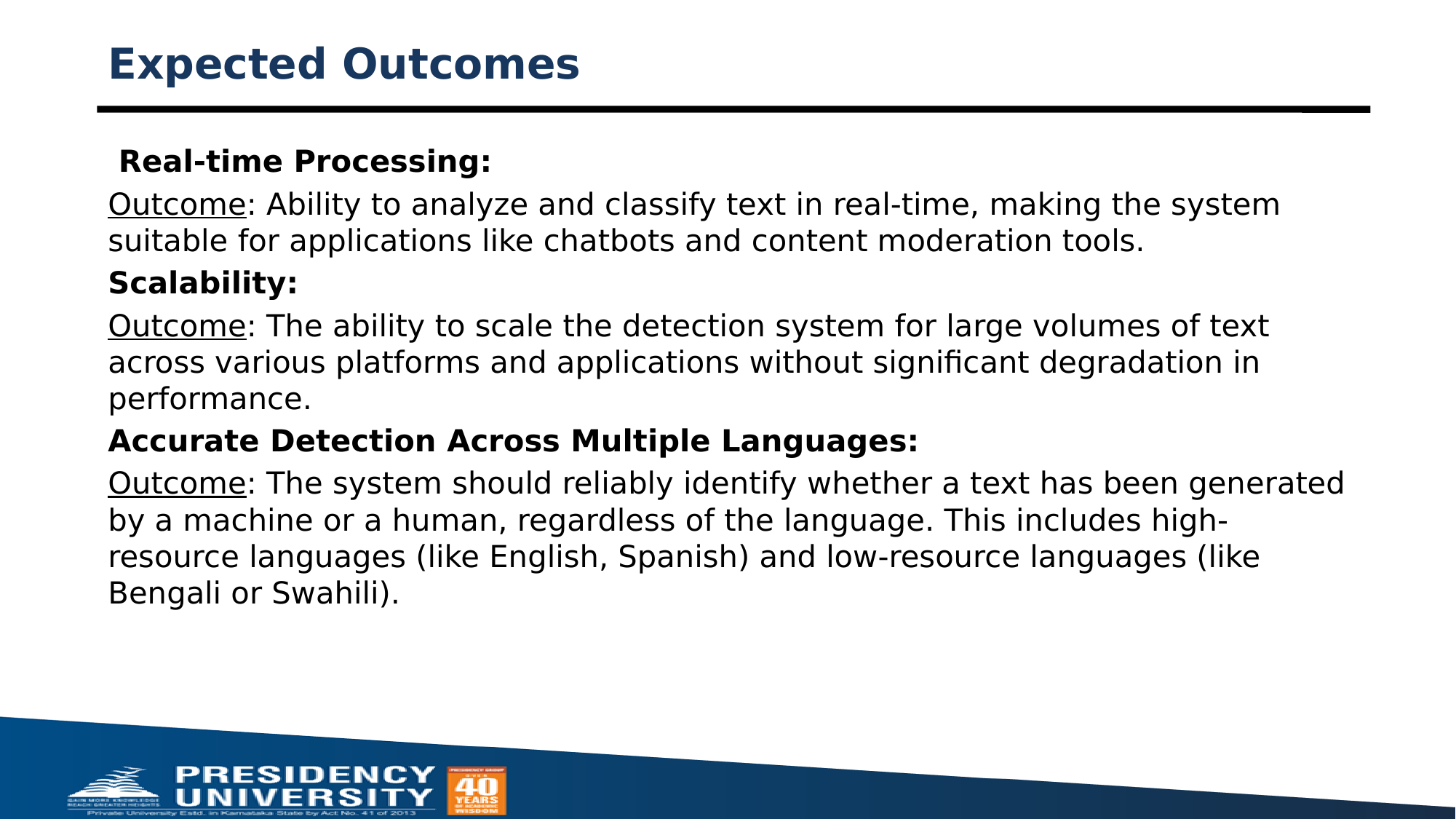

# Expected Outcomes
 Real-time Processing:
Outcome: Ability to analyze and classify text in real-time, making the system suitable for applications like chatbots and content moderation tools.
Scalability:
Outcome: The ability to scale the detection system for large volumes of text across various platforms and applications without significant degradation in performance.
Accurate Detection Across Multiple Languages:
Outcome: The system should reliably identify whether a text has been generated by a machine or a human, regardless of the language. This includes high-resource languages (like English, Spanish) and low-resource languages (like Bengali or Swahili).